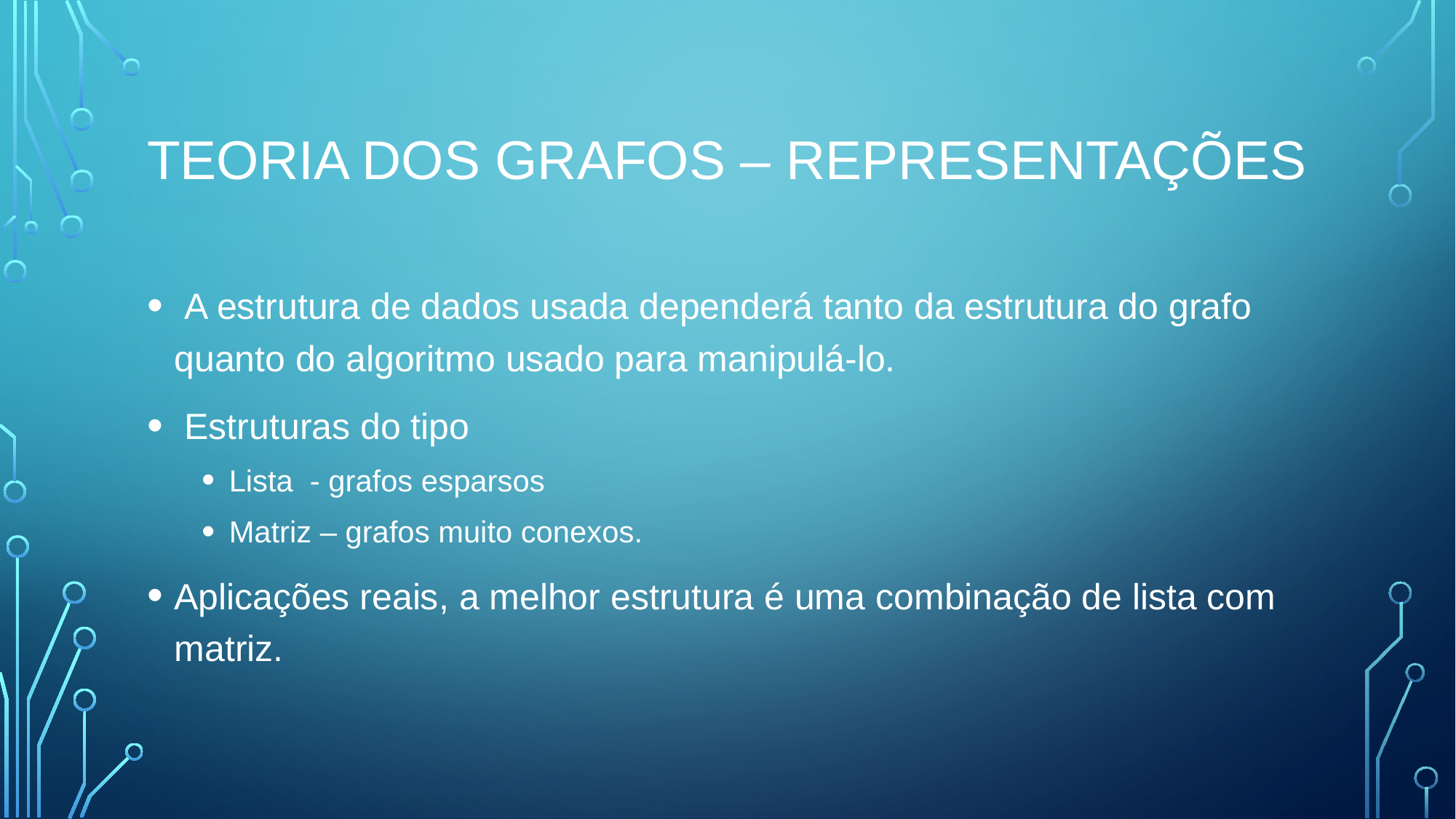

# Teoria dos Grafos – Representações
 A estrutura de dados usada dependerá tanto da estrutura do grafo quanto do algoritmo usado para manipulá-lo.
 Estruturas do tipo
Lista  - grafos esparsos
Matriz – grafos muito conexos.
Aplicações reais, a melhor estrutura é uma combinação de lista com matriz.